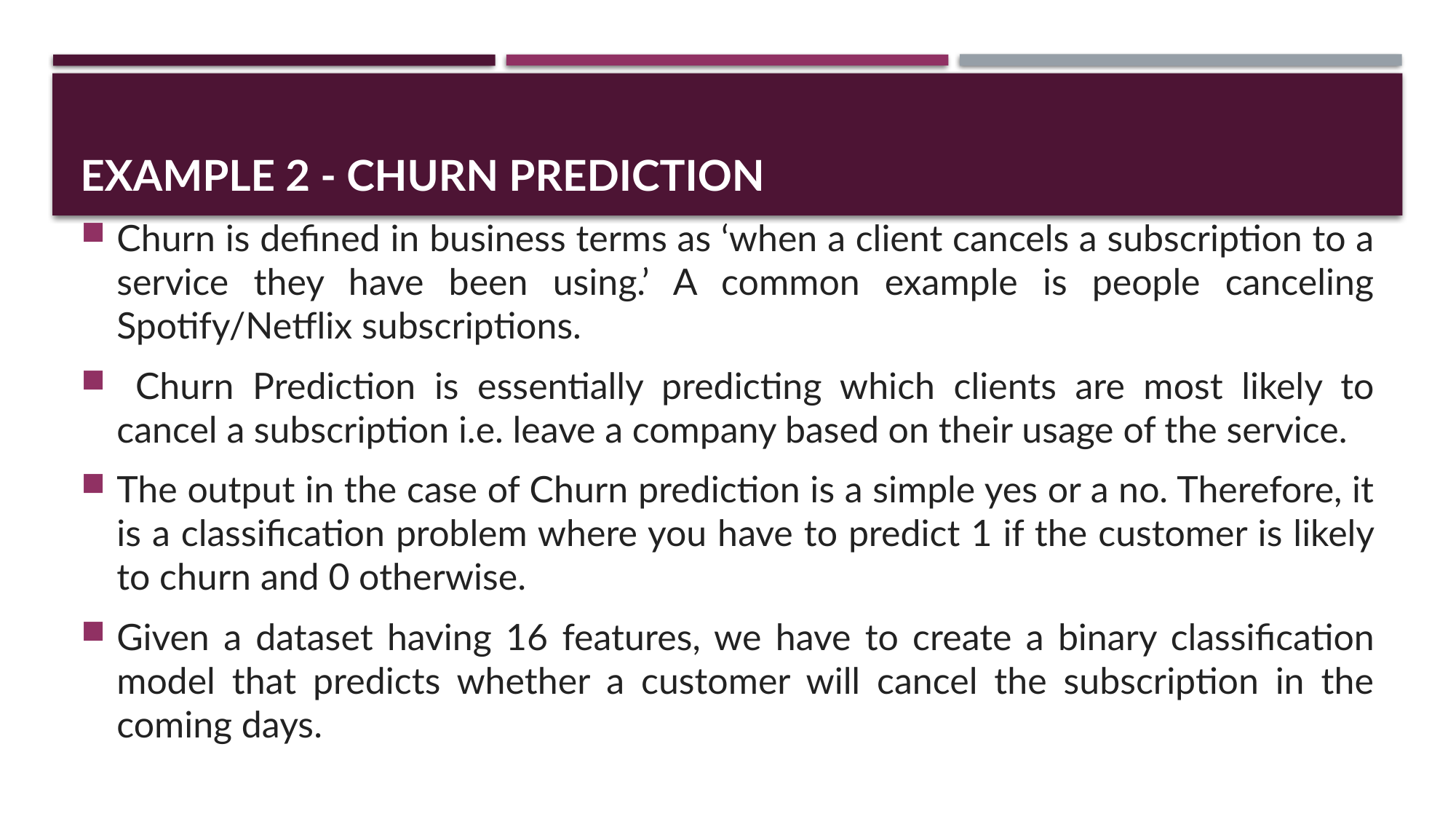

# Example 2 - Churn Prediction
Churn is defined in business terms as ‘when a client cancels a subscription to a service they have been using.’ A common example is people canceling Spotify/Netflix subscriptions.
 Churn Prediction is essentially predicting which clients are most likely to cancel a subscription i.e. leave a company based on their usage of the service.
The output in the case of Churn prediction is a simple yes or a no. Therefore, it is a classification problem where you have to predict 1 if the customer is likely to churn and 0 otherwise.
Given a dataset having 16 features, we have to create a binary classification model that predicts whether a customer will cancel the subscription in the coming days.